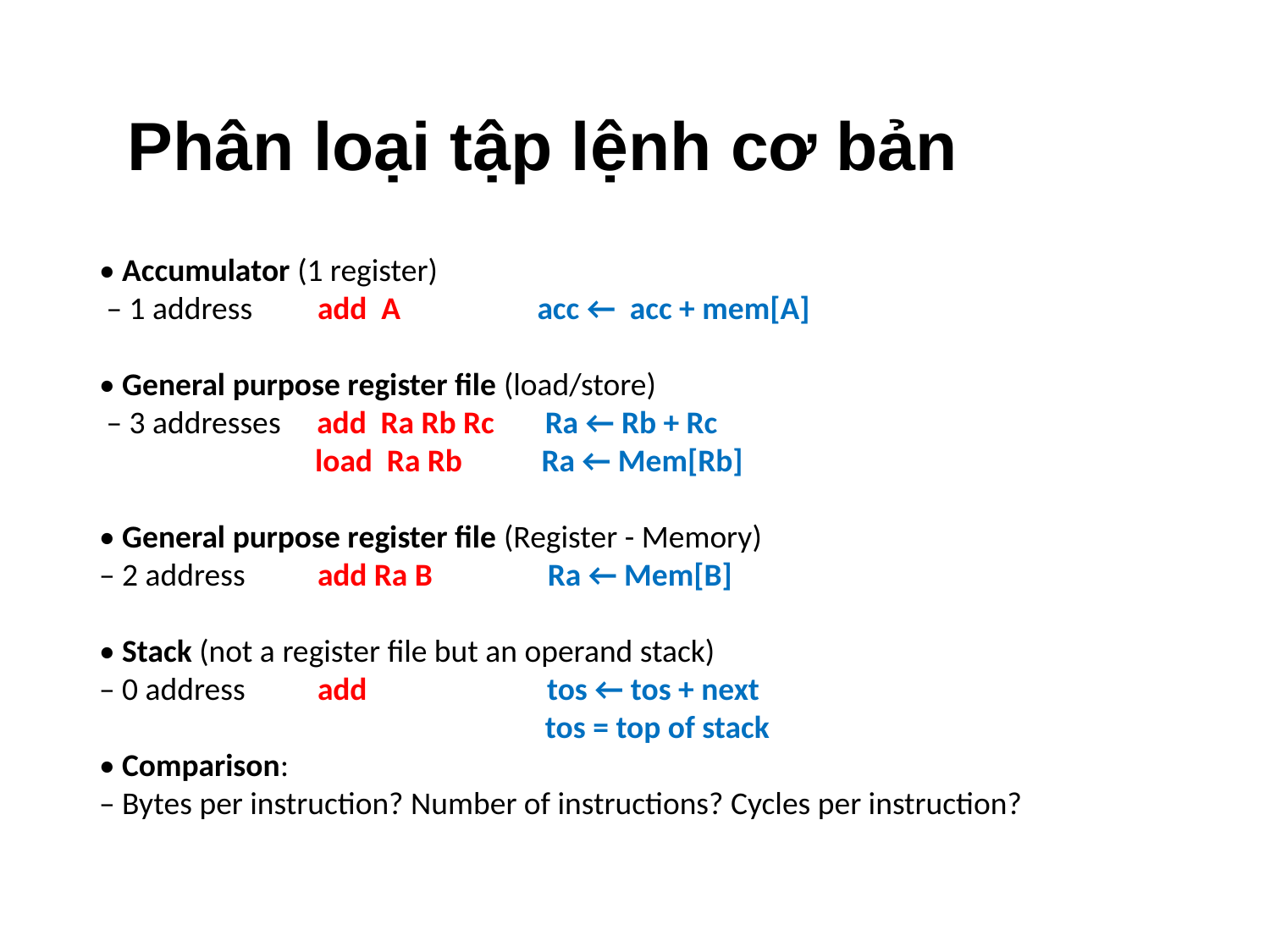

# Phân loại tập lệnh cơ bản
• Accumulator (1 register)
 – 1 address         add  A                   acc ←  acc + mem[A]

• General purpose register file (load/store)
 – 3 addresses     add  Ra Rb Rc       Ra ← Rb + Rc
                              load  Ra Rb           Ra ← Mem[Rb]

• General purpose register file (Register - Memory)
– 2 address          add Ra B                Ra ← Mem[B]

• Stack (not a register file but an operand stack)
– 0 address          add                         tos ← tos + next
                                                              tos = top of stack
• Comparison:
– Bytes per instruction? Number of instructions? Cycles per instruction?